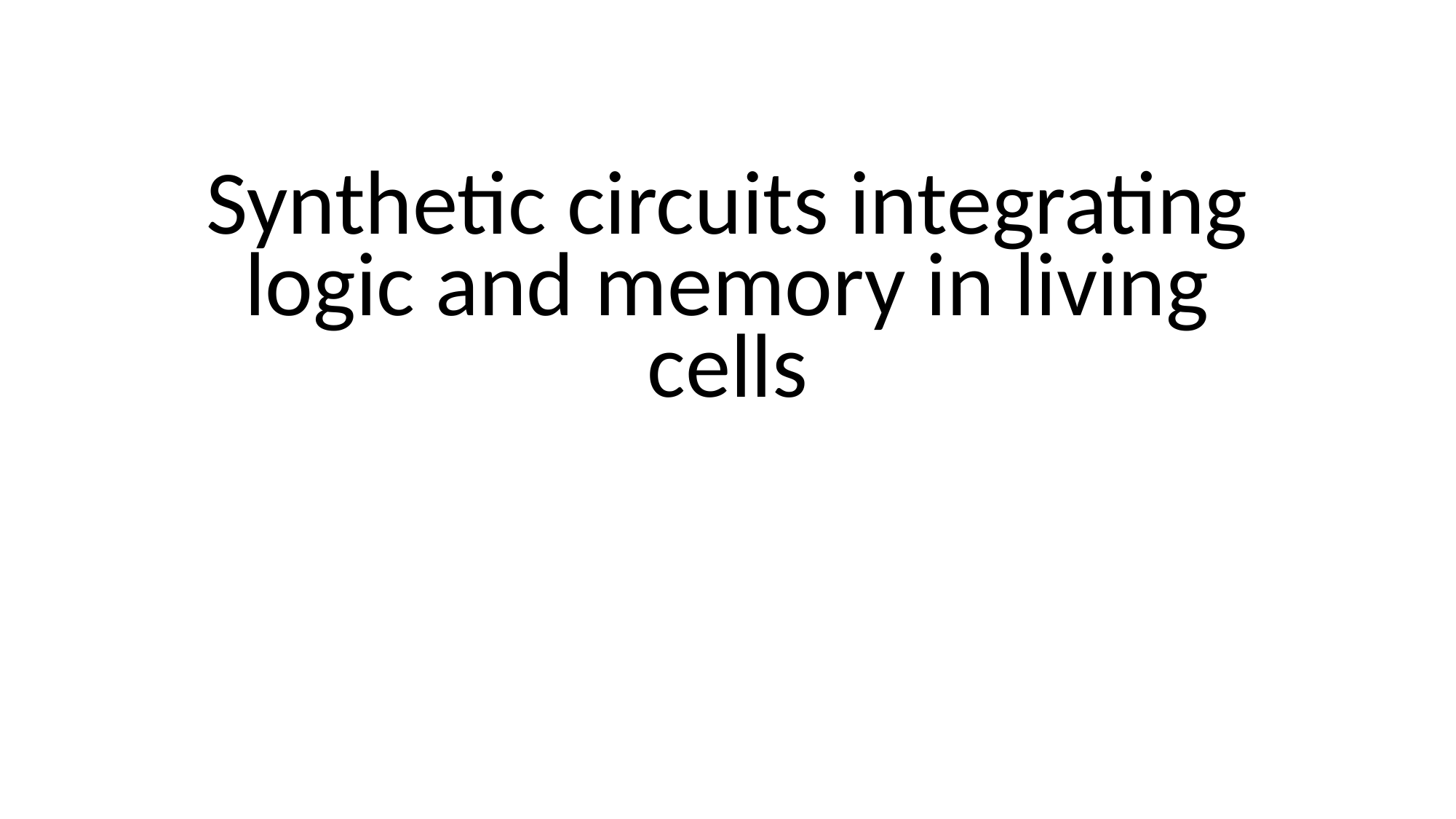

# Synthetic circuits integrating logic and memory in living cells